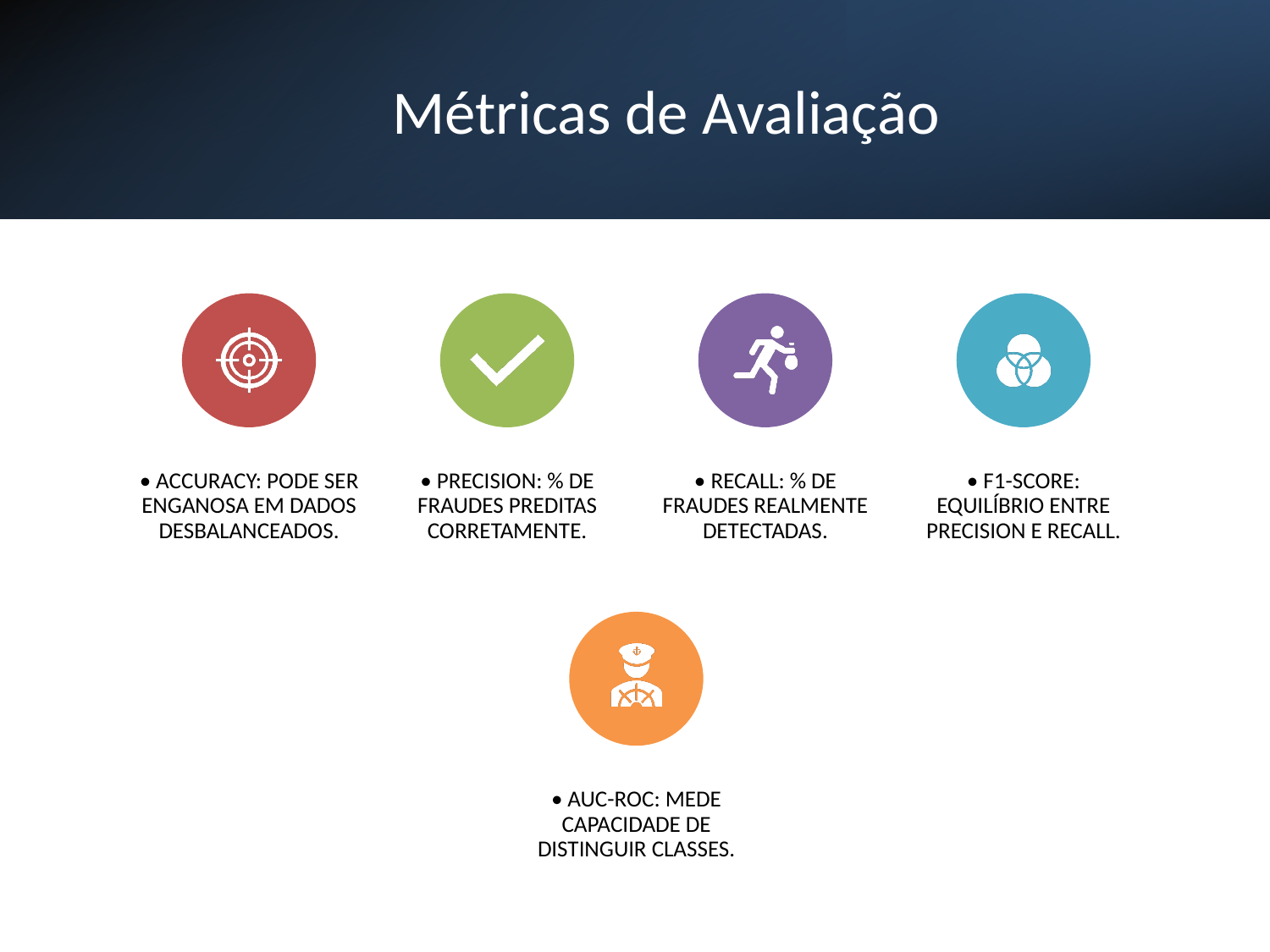

# Métricas de Avaliação
• Accuracy: pode ser enganosa em dados desbalanceados.
• Precision: % de fraudes preditas corretamente.
• Recall: % de fraudes realmente detectadas.
• F1-score: equilíbrio entre precision e recall.
• AUC-ROC: mede capacidade de distinguir classes.